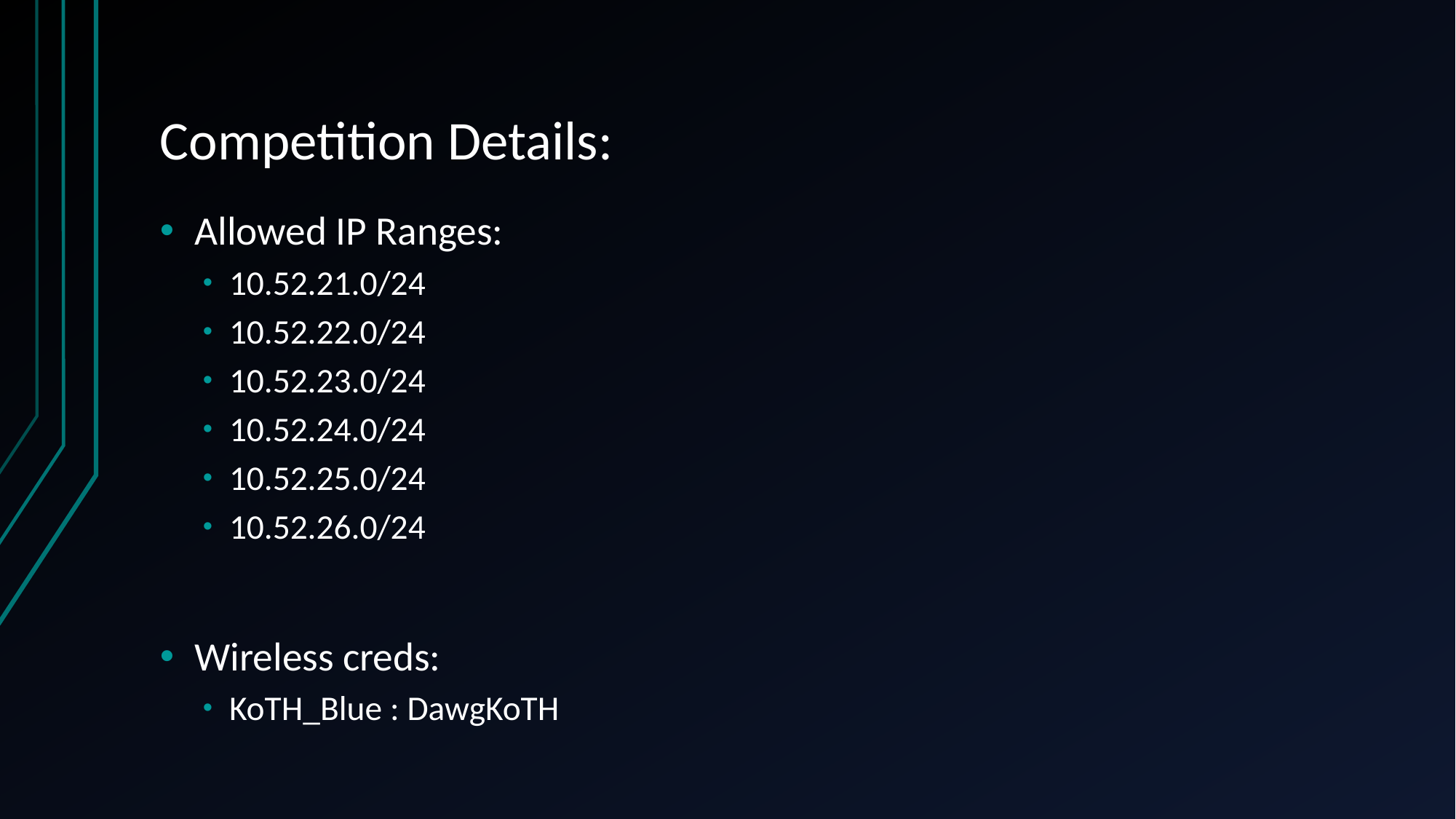

# Competition Details:
Allowed IP Ranges:
10.52.21.0/24
10.52.22.0/24
10.52.23.0/24
10.52.24.0/24
10.52.25.0/24
10.52.26.0/24

Wireless creds:
KoTH_Blue : DawgKoTH